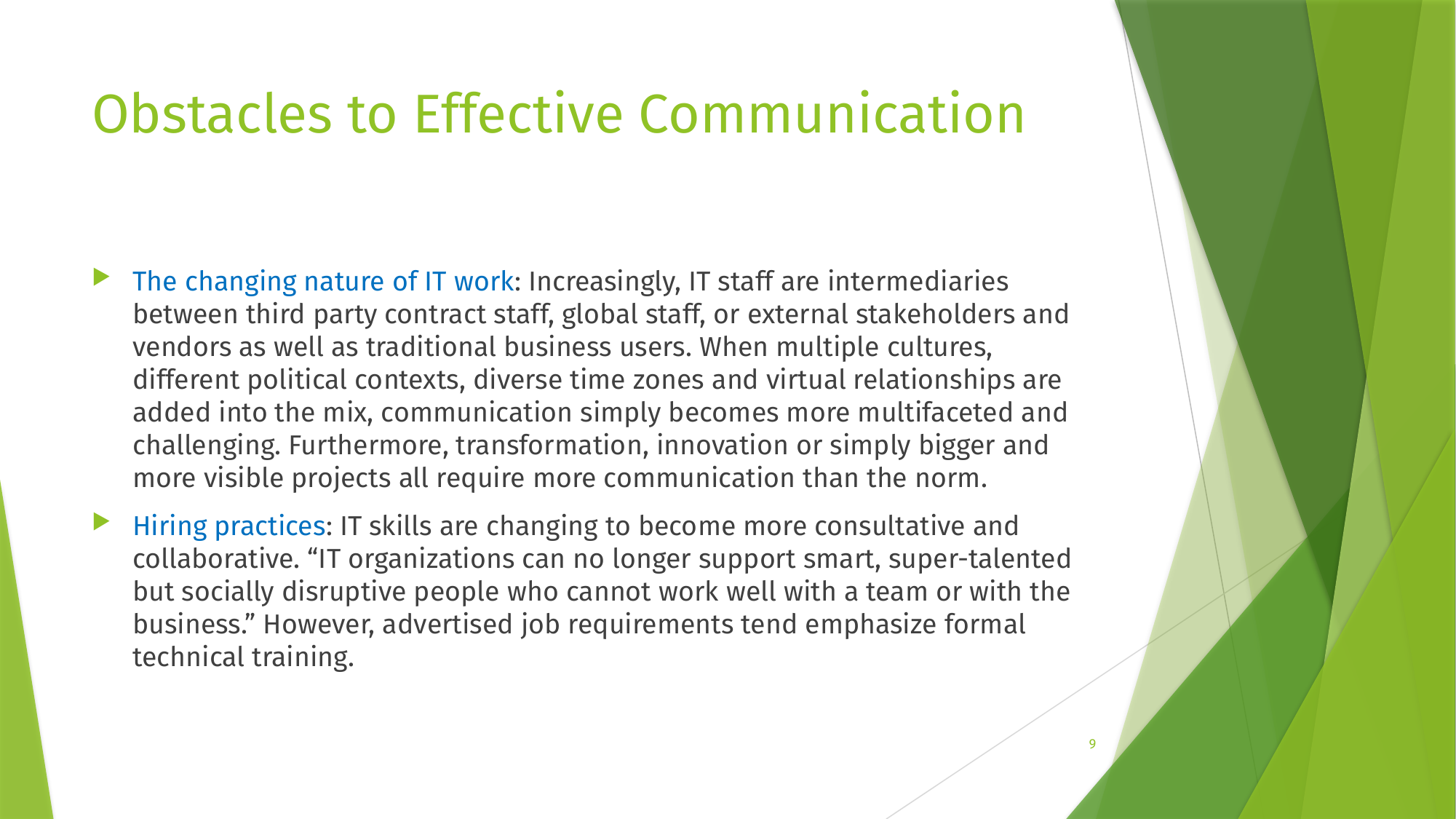

# Obstacles to Effective Communication
The changing nature of IT work: Increasingly, IT staff are intermediaries between third party contract staff, global staff, or external stakeholders and vendors as well as traditional business users. When multiple cultures, different political contexts, diverse time zones and virtual relationships are added into the mix, communication simply becomes more multifaceted and challenging. Furthermore, transformation, innovation or simply bigger and more visible projects all require more communication than the norm.
Hiring practices: IT skills are changing to become more consultative and collaborative. “IT organizations can no longer support smart, super-talented but socially disruptive people who cannot work well with a team or with the business.” However, advertised job requirements tend emphasize formal technical training.
9